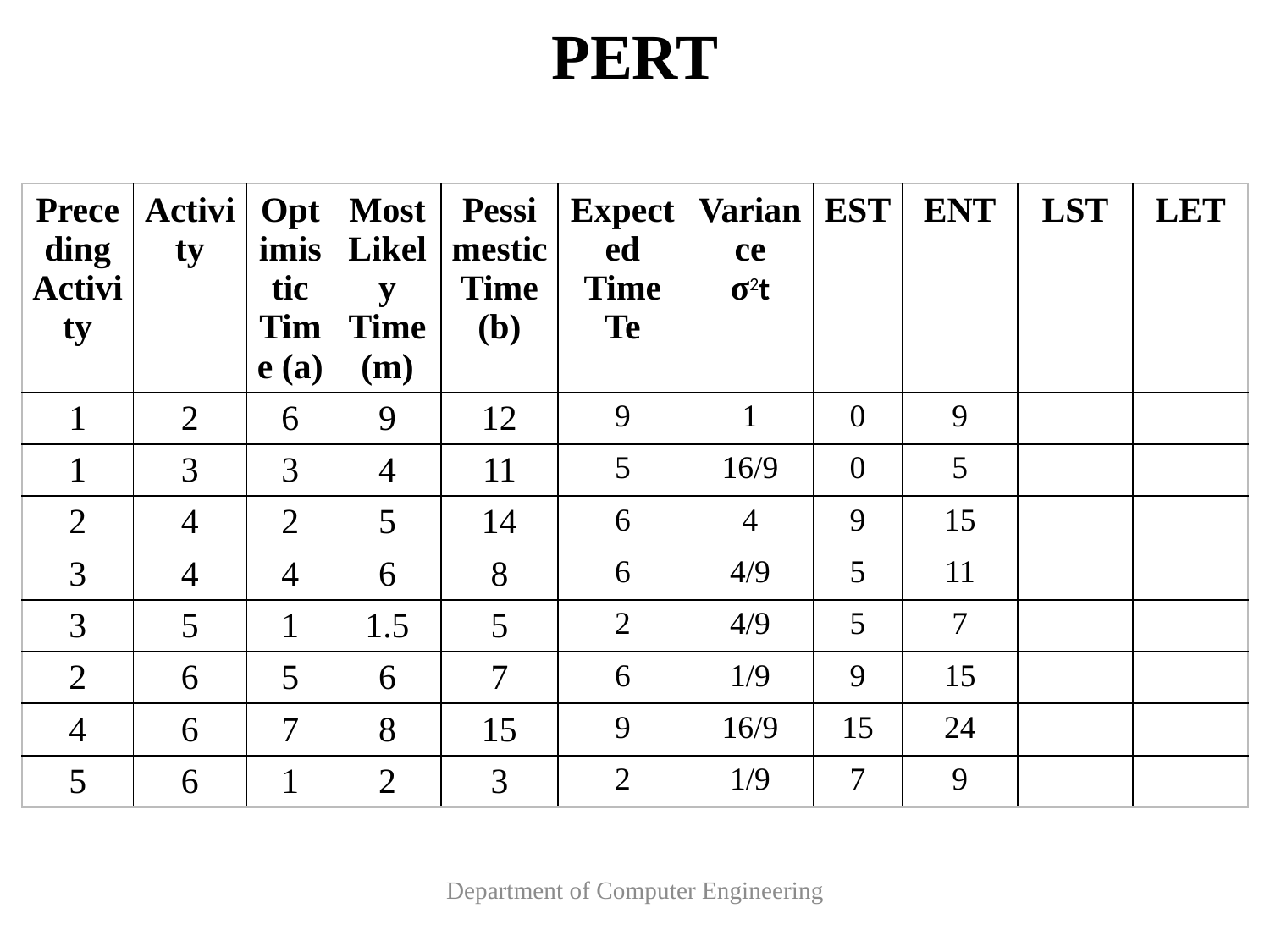

# PERT

| Preceding Activity | Activity | Optimistic Time (a) | Most Likely Time (m) | Pessimestic Time (b) | Expected Time Te | Variance σ2t | EST | ENT | LST | LET |
| --- | --- | --- | --- | --- | --- | --- | --- | --- | --- | --- |
| 1 | 2 | 6 | 9 | 12 | 9 | 1 | 0 | 9 |  |  |
| 1 | 3 | 3 | 4 | 11 | 5 | 16/9 | 0 | 5 |  |  |
| 2 | 4 | 2 | 5 | 14 | 6 | 4 | 9 | 15 |  |  |
| 3 | 4 | 4 | 6 | 8 | 6 | 4/9 | 5 | 11 |  |  |
| 3 | 5 | 1 | 1.5 | 5 | 2 | 4/9 | 5 | 7 |  |  |
| 2 | 6 | 5 | 6 | 7 | 6 | 1/9 | 9 | 15 |  |  |
| 4 | 6 | 7 | 8 | 15 | 9 | 16/9 | 15 | 24 |  |  |
| 5 | 6 | 1 | 2 | 3 | 2 | 1/9 | 7 | 9 |  |  |
Department of Computer Engineering